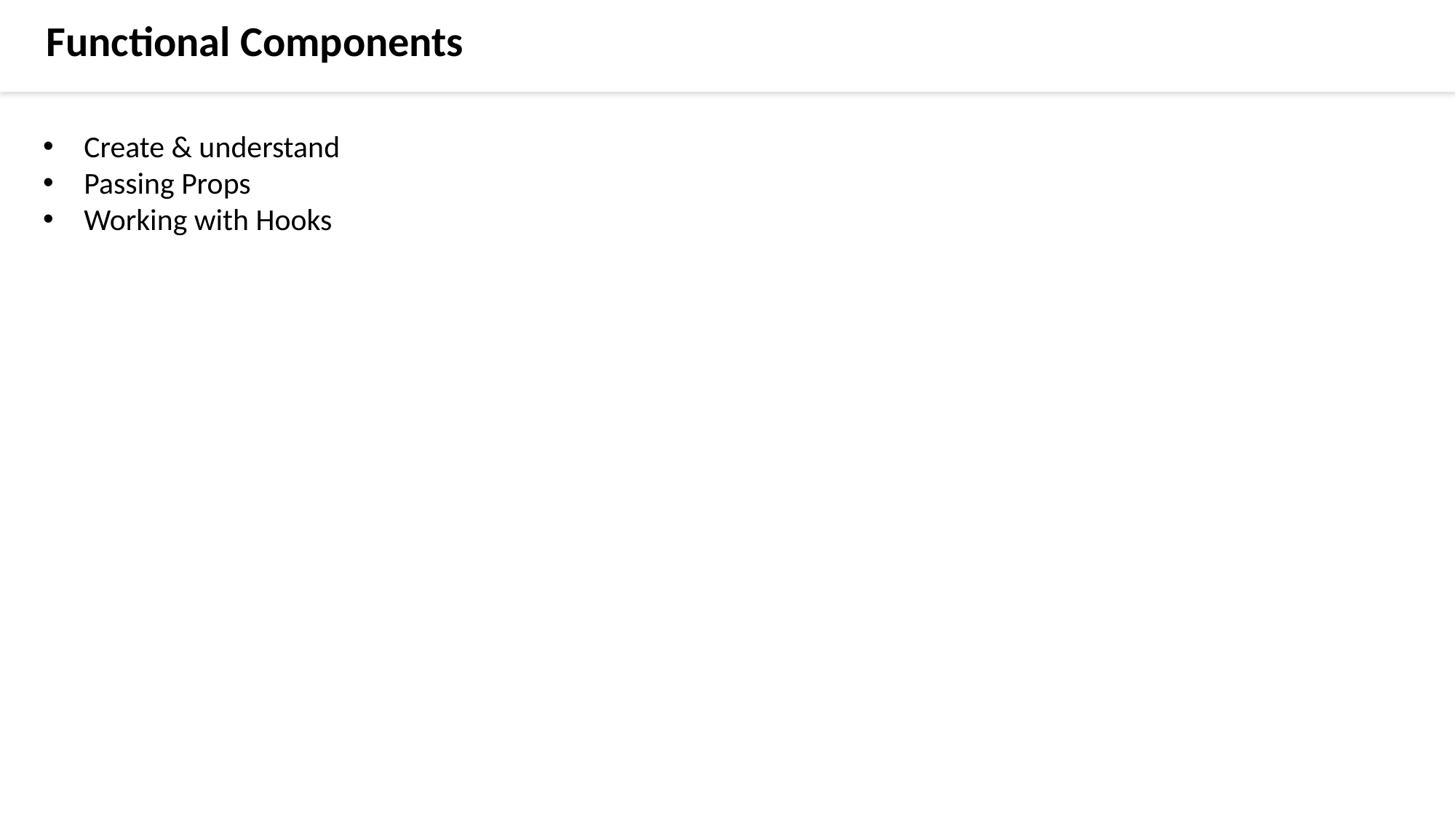

Functional Components
Create & understand
Passing Props
Working with Hooks